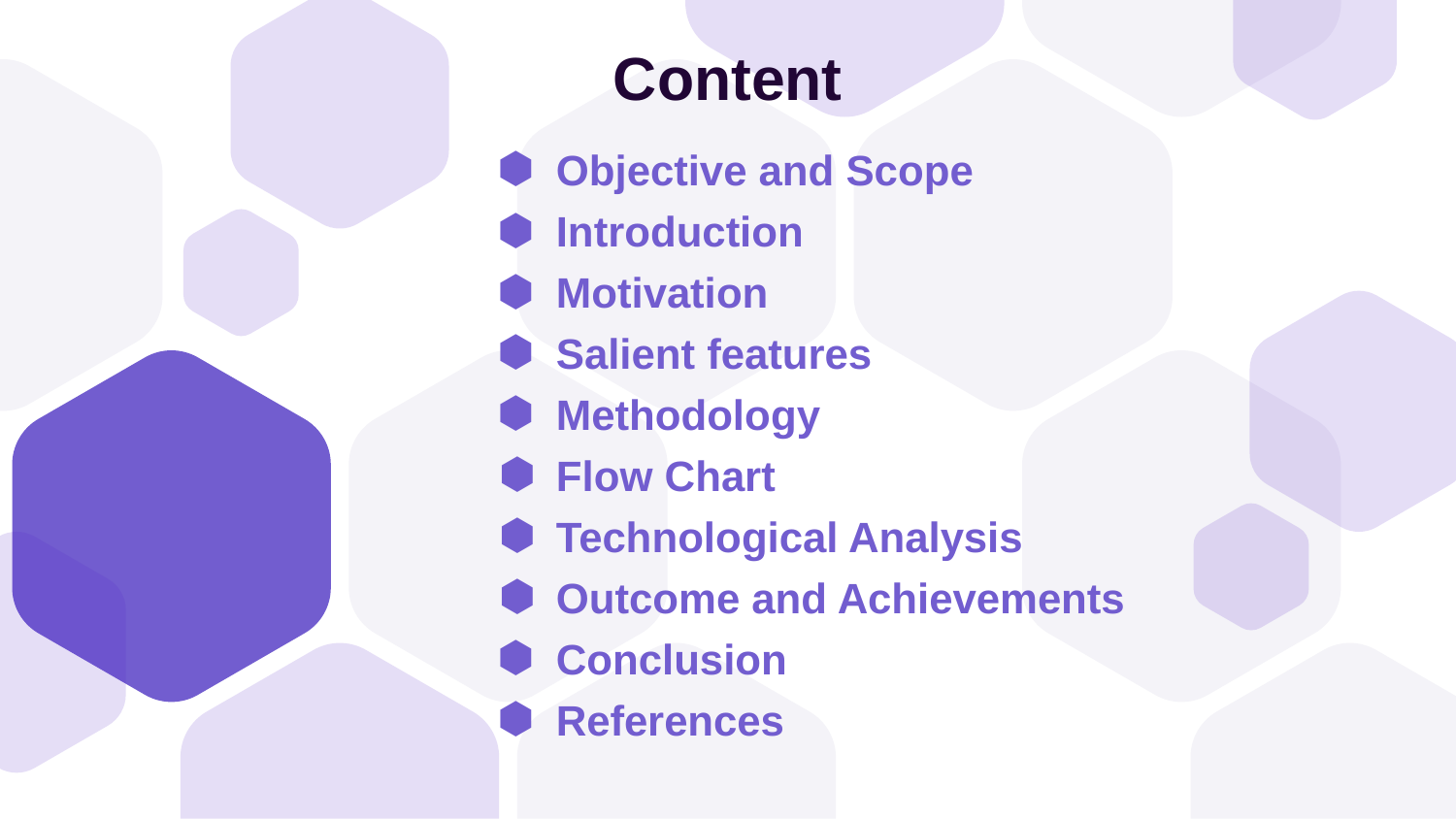

Content
Objective and Scope
Introduction
Motivation
Salient features
Methodology
Flow Chart
Technological Analysis
Outcome and Achievements
Conclusion
References